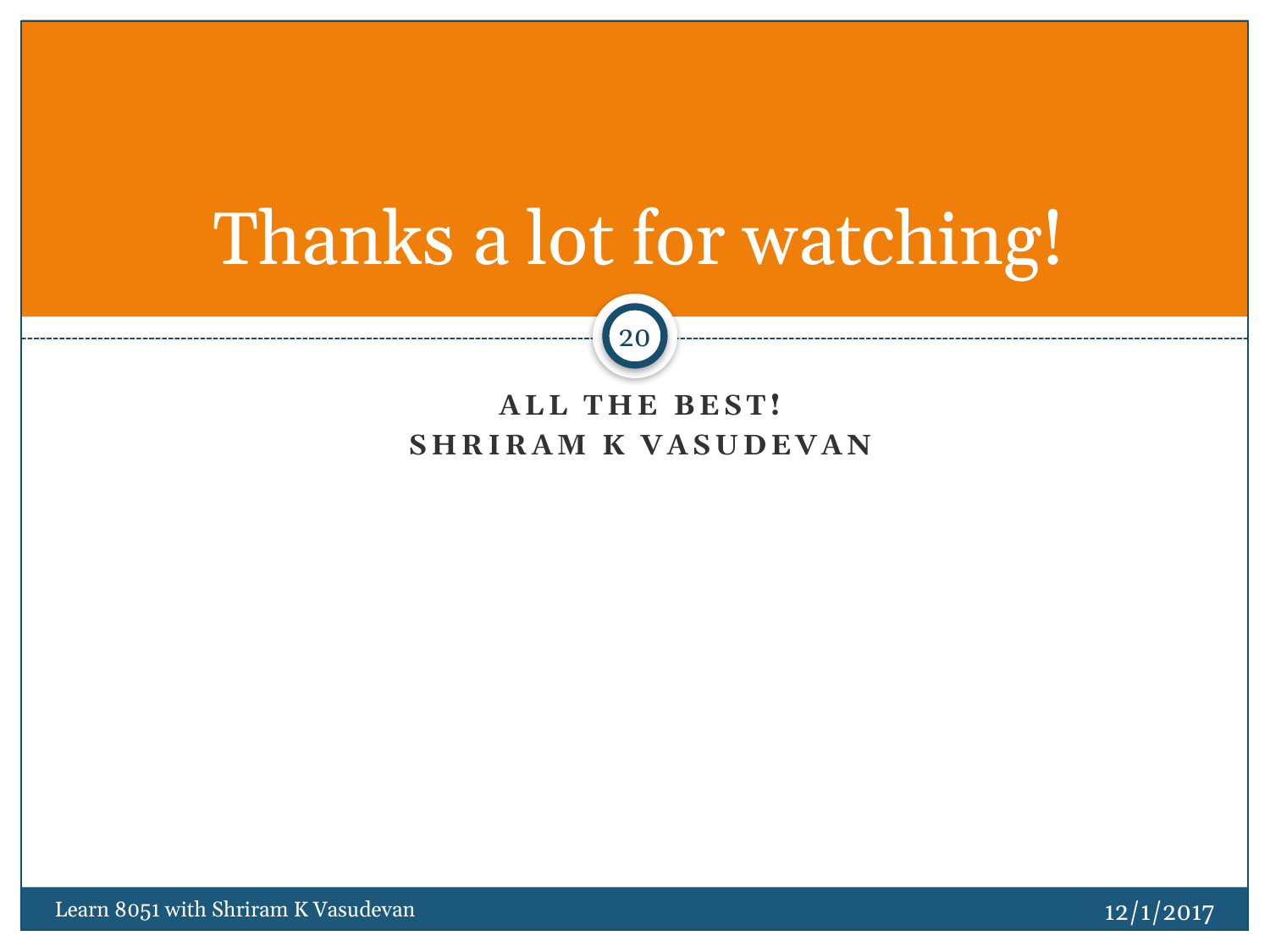

# Thanks a lot for watching!
20
All the best!
Shriram k vasudevan
12/1/2017
Learn 8051 with Shriram K Vasudevan